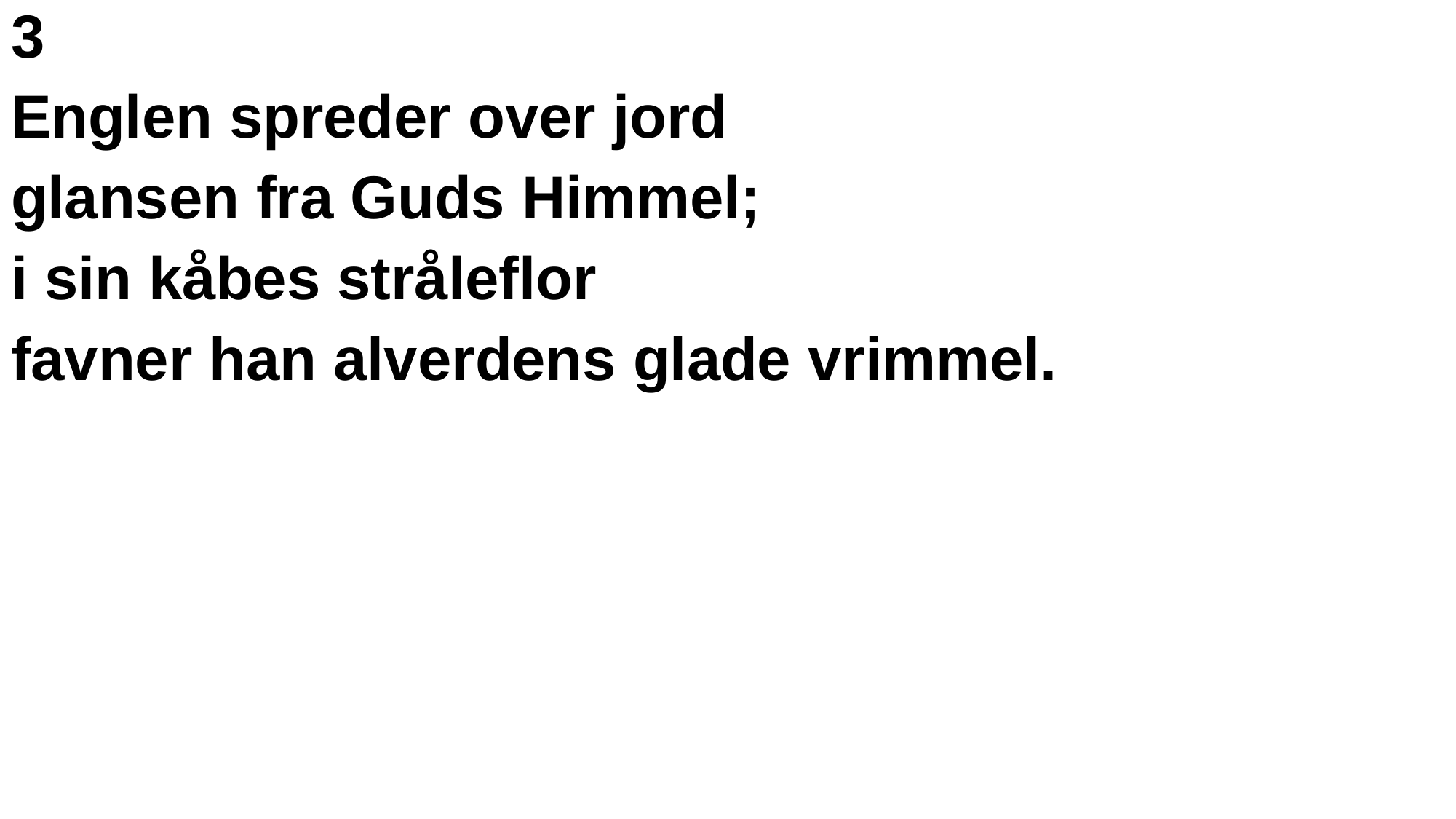

3
Englen spreder over jord
glansen fra Guds Himmel;
i sin kåbes stråleflor
favner han alverdens glade vrimmel.
#